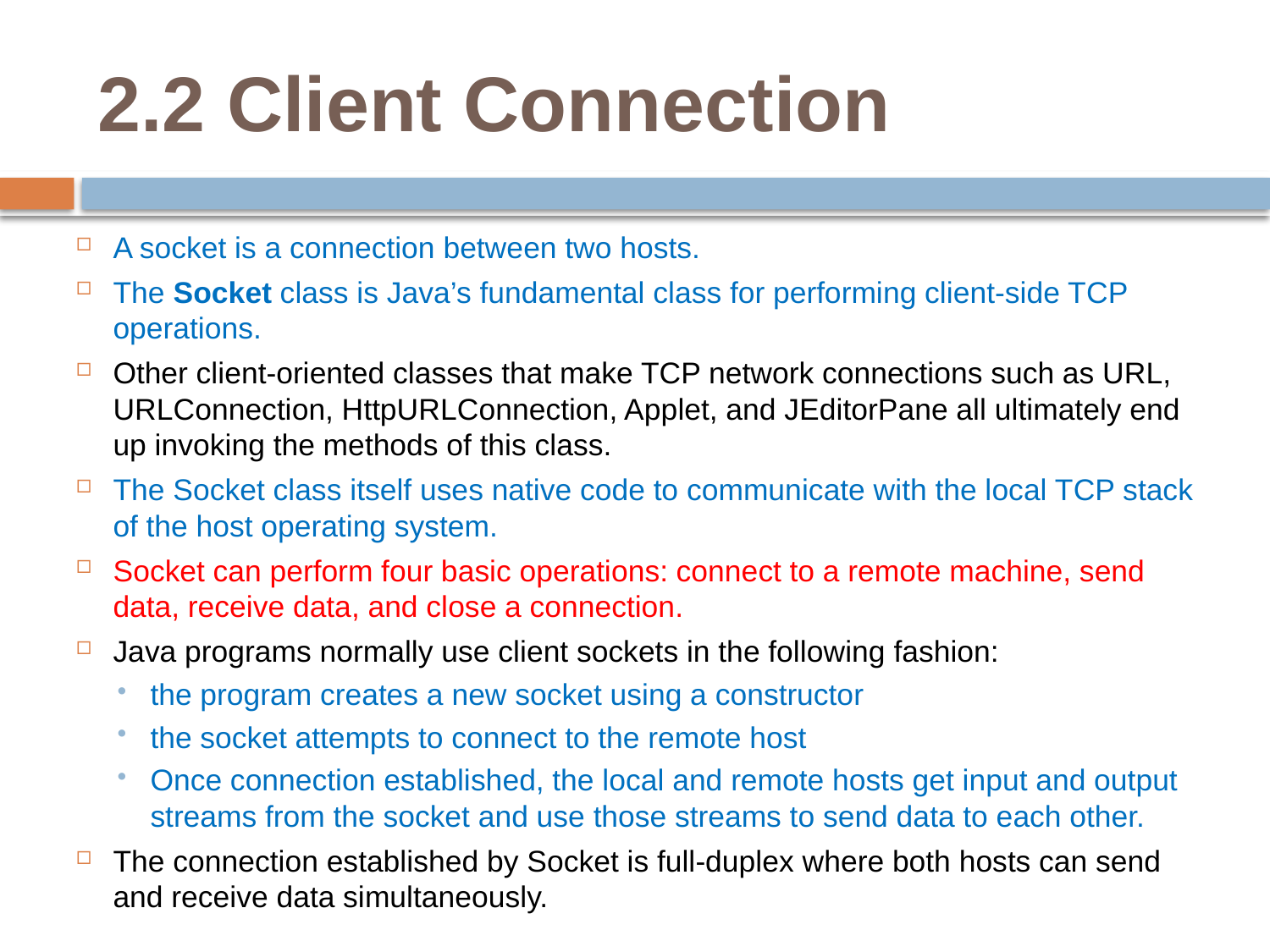

# 2.2 Client Connection
A socket is a connection between two hosts.
The Socket class is Java’s fundamental class for performing client-side TCP operations.
Other client-oriented classes that make TCP network connections such as URL, URLConnection, HttpURLConnection, Applet, and JEditorPane all ultimately end up invoking the methods of this class.
The Socket class itself uses native code to communicate with the local TCP stack of the host operating system.
Socket can perform four basic operations: connect to a remote machine, send data, receive data, and close a connection.
Java programs normally use client sockets in the following fashion:
the program creates a new socket using a constructor
the socket attempts to connect to the remote host
Once connection established, the local and remote hosts get input and output streams from the socket and use those streams to send data to each other.
The connection established by Socket is full-duplex where both hosts can send and receive data simultaneously.